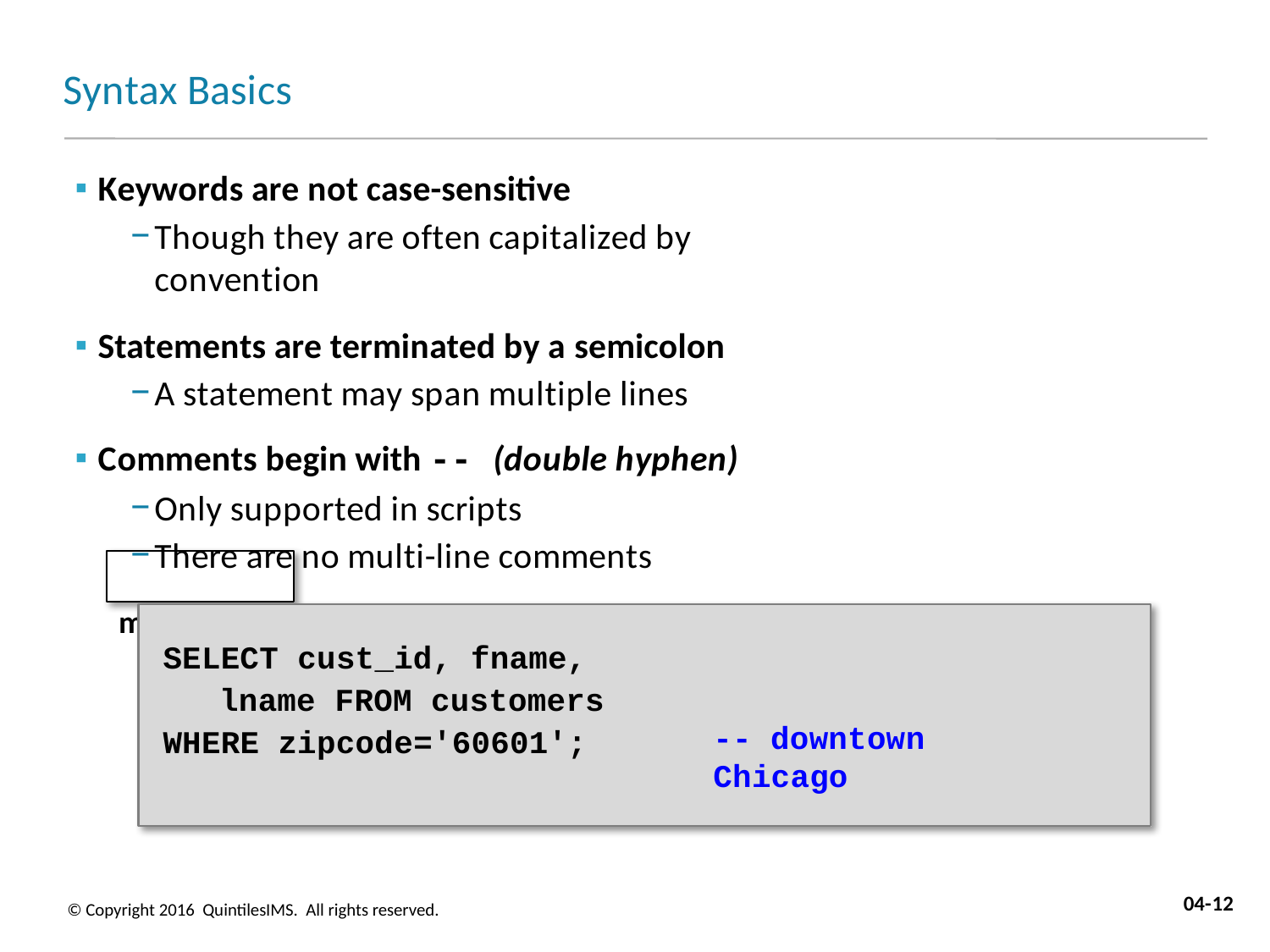

# Syntax Basics
Keywords are not case-sensitive
Though they are often capitalized by convention
Statements are terminated by a semicolon
A statement may span multiple lines
Comments begin with -- (double hyphen)
Only supported in scripts
There are no multi-line comments
myscript.sql

SELECT cust_id, fname, lname FROM customers
WHERE zipcode='60601';
-- downtown Chicago
04-12
© Copyright 2016  QuintilesIMS.  All rights reserved.